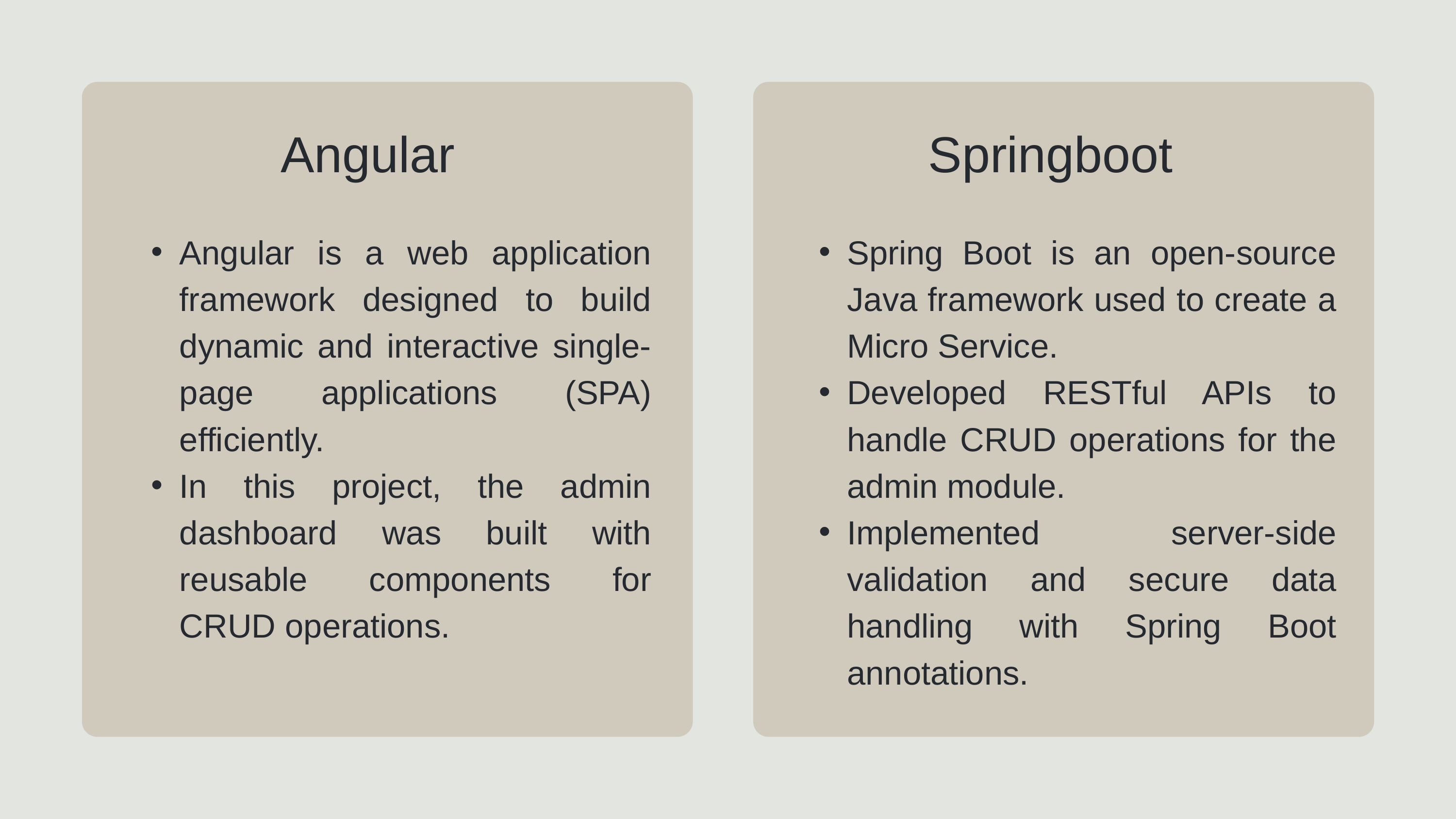

Angular
Springboot
Angular is a web application framework designed to build dynamic and interactive single-page applications (SPA) efficiently.
In this project, the admin dashboard was built with reusable components for CRUD operations.

Spring Boot is an open-source Java framework used to create a Micro Service.
Developed RESTful APIs to handle CRUD operations for the admin module.
Implemented server-side validation and secure data handling with Spring Boot annotations.